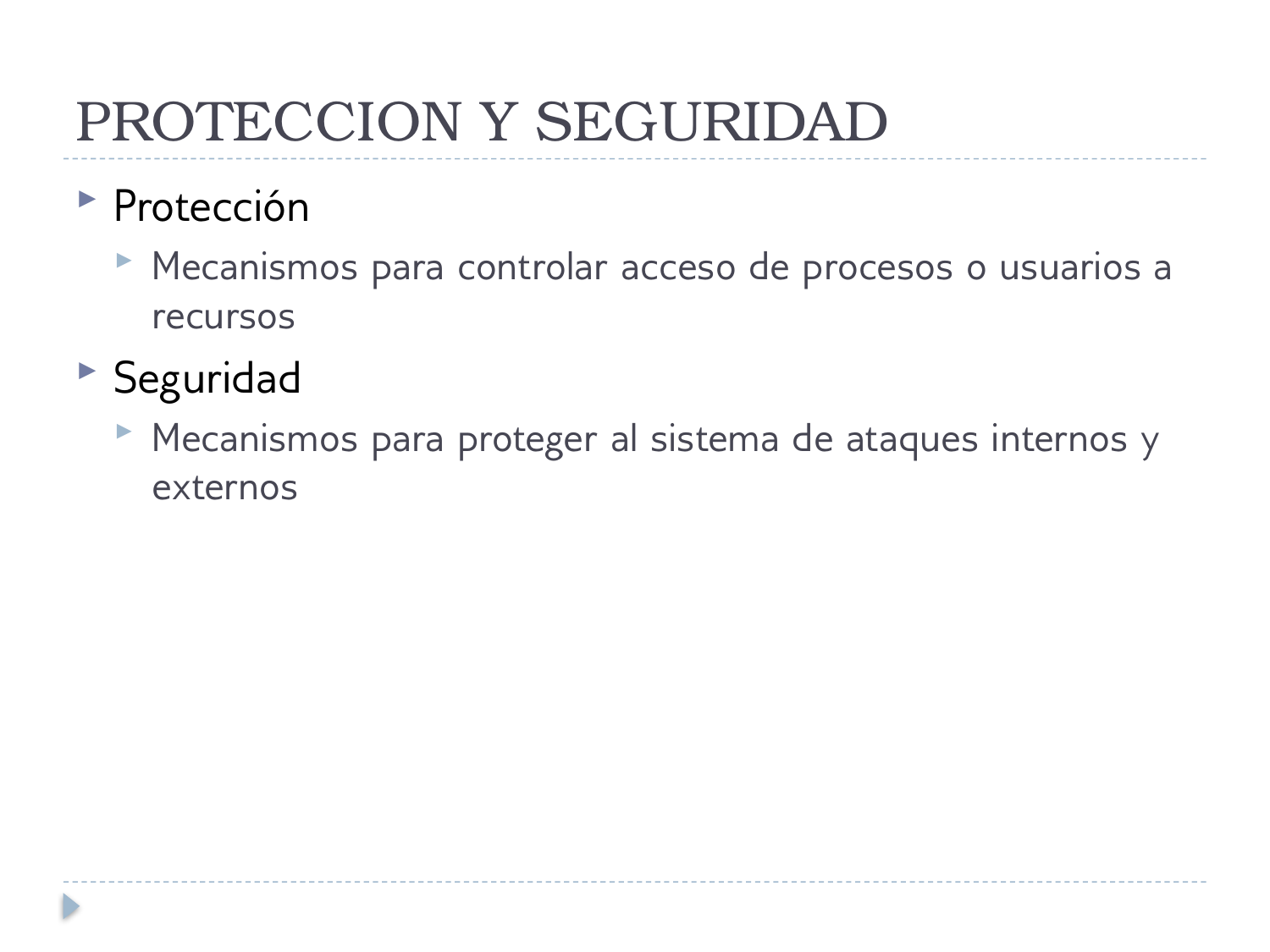

# PROTECCION Y SEGURIDAD
Protección
Mecanismos para controlar acceso de procesos o usuarios a recursos
Seguridad
Mecanismos para proteger al sistema de ataques internos y externos